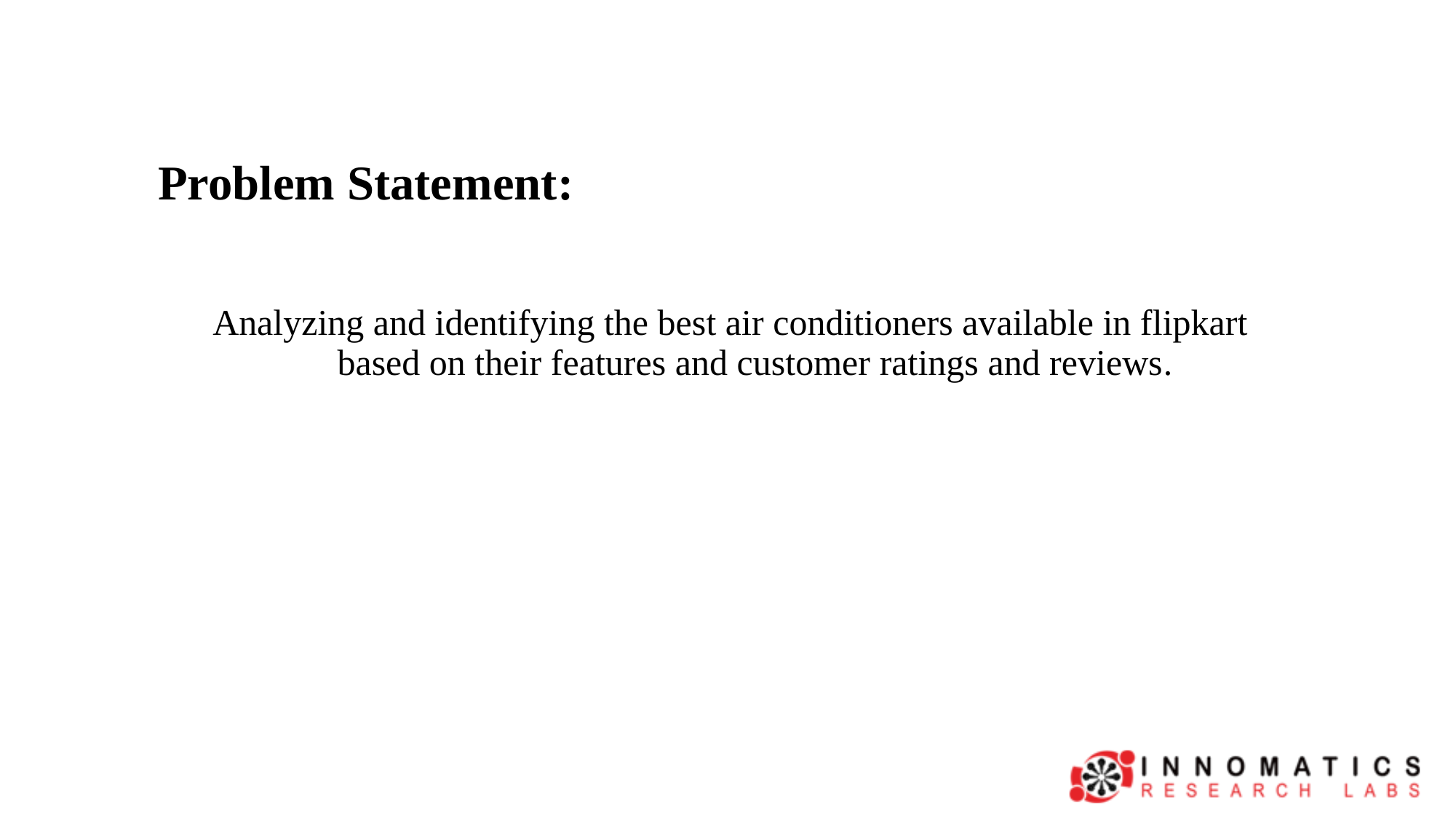

# Problem Statement:
Analyzing and identifying the best air conditioners available in flipkart based on their features and customer ratings and reviews.